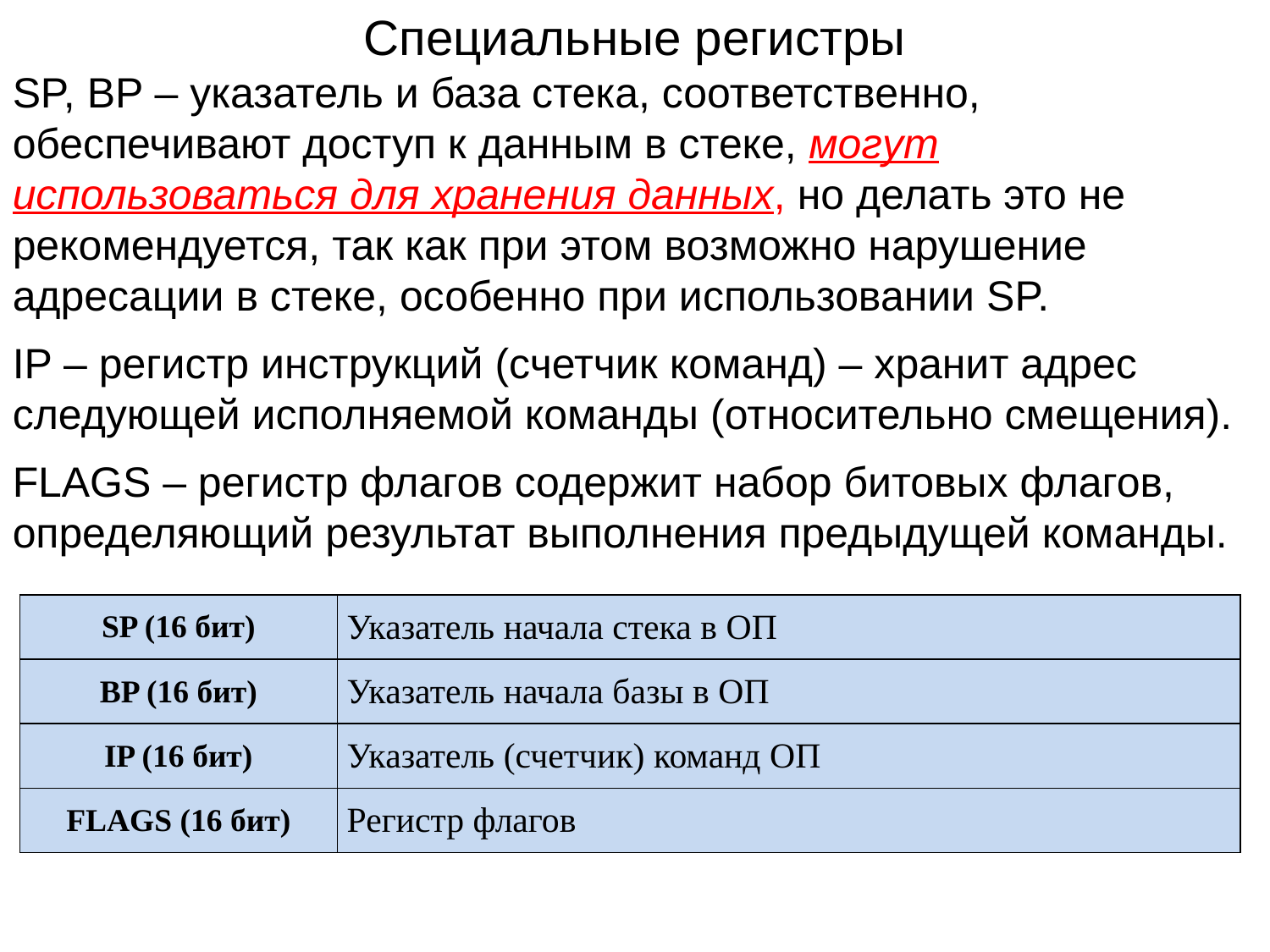

Специальные регистры
SP, BP – указатель и база стека, соответственно, обеспечивают доступ к данным в стеке, могут использоваться для хранения данных, но делать это не рекомендуется, так как при этом возможно нарушение адресации в стеке, особенно при использовании SP.

IP – регистр инструкций (счетчик команд) – хранит адрес следующей исполняемой команды (относительно смещения).

FLAGS – регистр флагов содержит набор битовых флагов, определяющий результат выполнения предыдущей команды.
| SP (16 бит) | Указатель начала стека в ОП |
| --- | --- |
| BP (16 бит) | Указатель начала базы в ОП |
| IP (16 бит) | Указатель (счетчик) команд ОП |
| FLAGS (16 бит) | Регистр флагов |